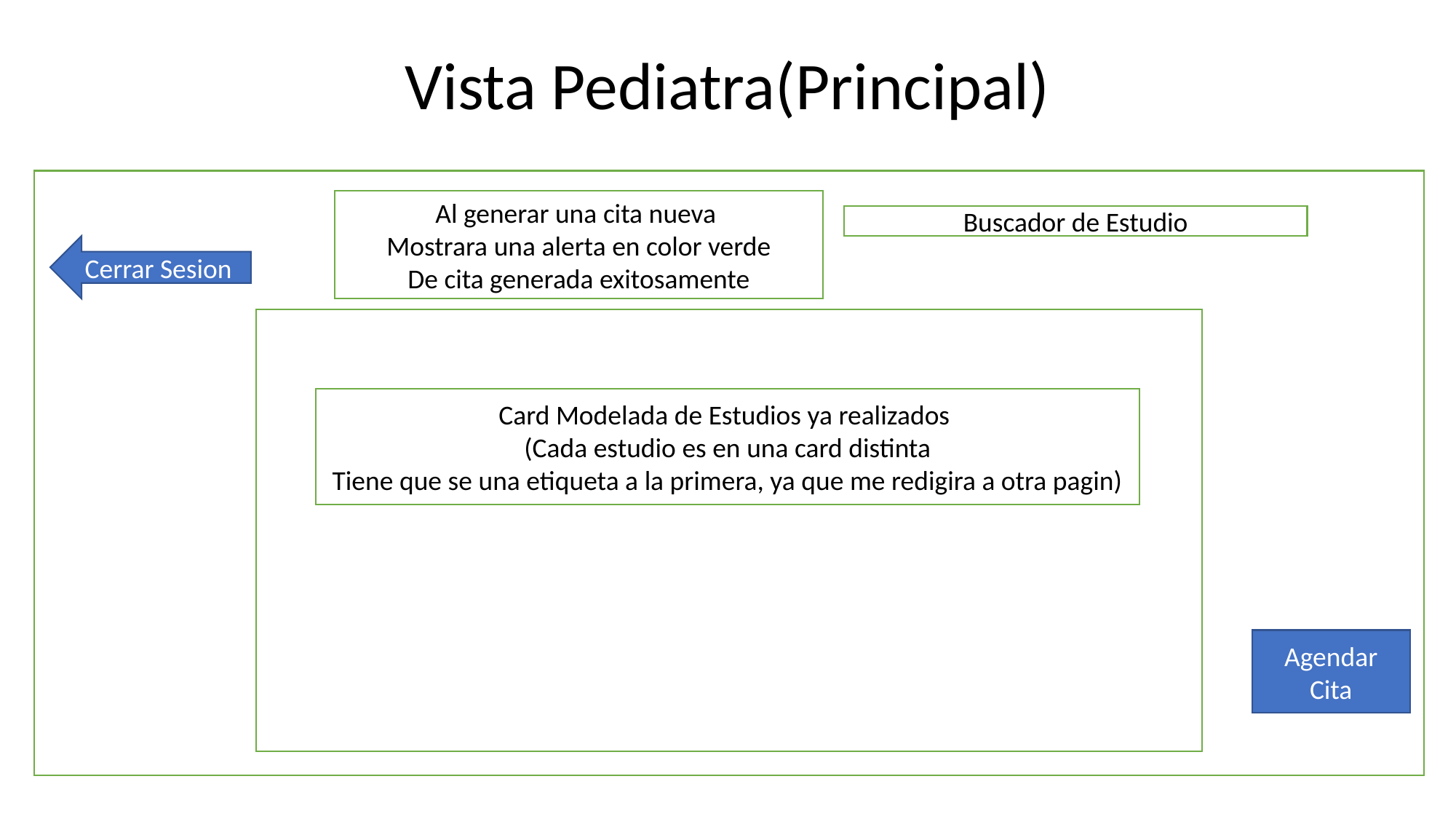

# Vista Pediatra(Principal)

Al generar una cita nueva
Mostrara una alerta en color verde
De cita generada exitosamente
Buscador de Estudio
Cerrar Sesion

Card Modelada de Estudios ya realizados
(Cada estudio es en una card distinta
Tiene que se una etiqueta a la primera, ya que me redigira a otra pagin)
Agendar Cita